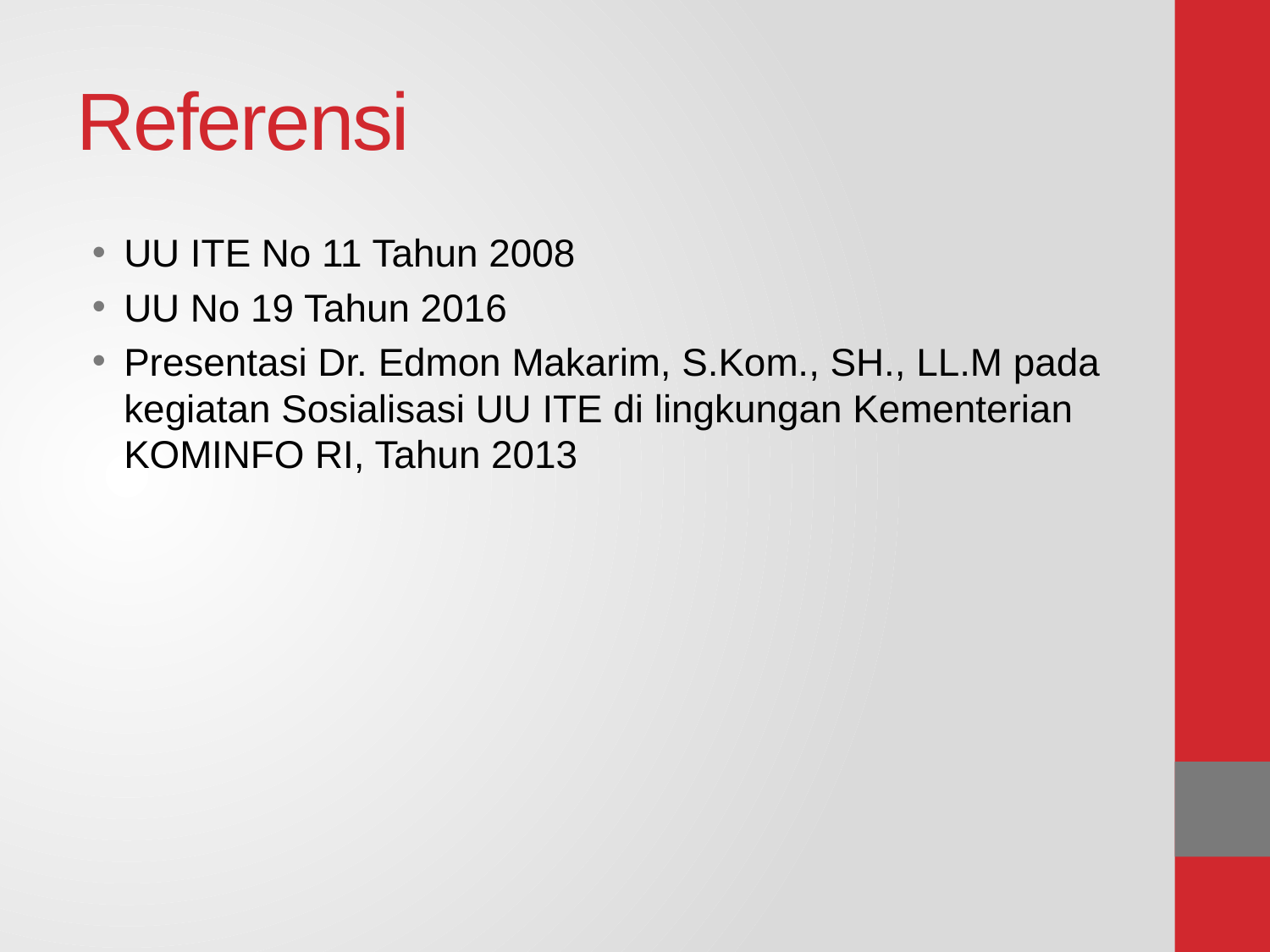

# Referensi
UU ITE No 11 Tahun 2008
UU No 19 Tahun 2016
Presentasi Dr. Edmon Makarim, S.Kom., SH., LL.M pada kegiatan Sosialisasi UU ITE di lingkungan Kementerian KOMINFO RI, Tahun 2013